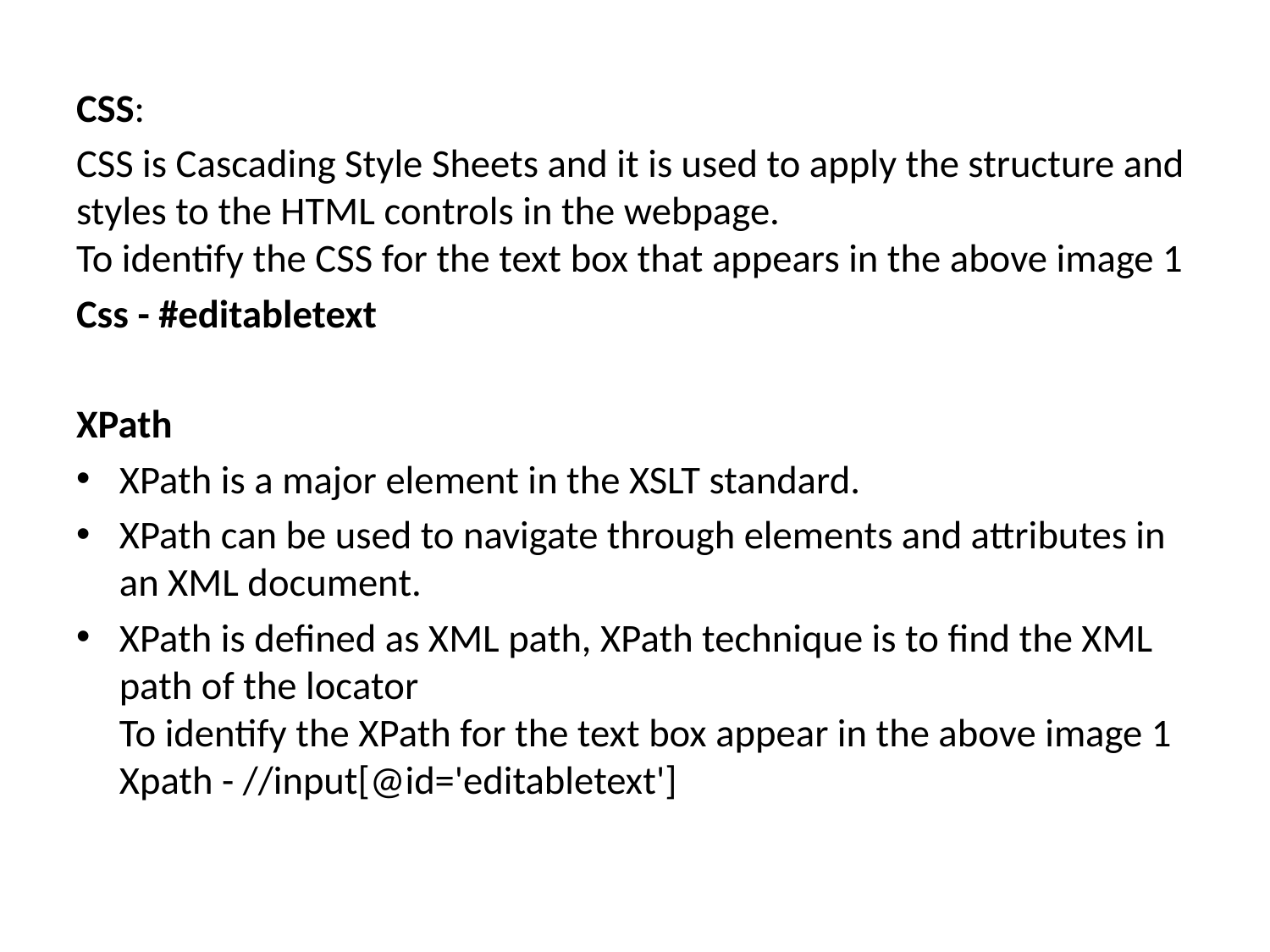

CSS:
CSS is Cascading Style Sheets and it is used to apply the structure and styles to the HTML controls in the webpage.
To identify the CSS for the text box that appears in the above image 1
Css - #editabletext

XPath
XPath is a major element in the XSLT standard.
XPath can be used to navigate through elements and attributes in an XML document.
XPath is defined as XML path, XPath technique is to find the XML path of the locator
To identify the XPath for the text box appear in the above image 1
Xpath - //input[@id='editabletext']